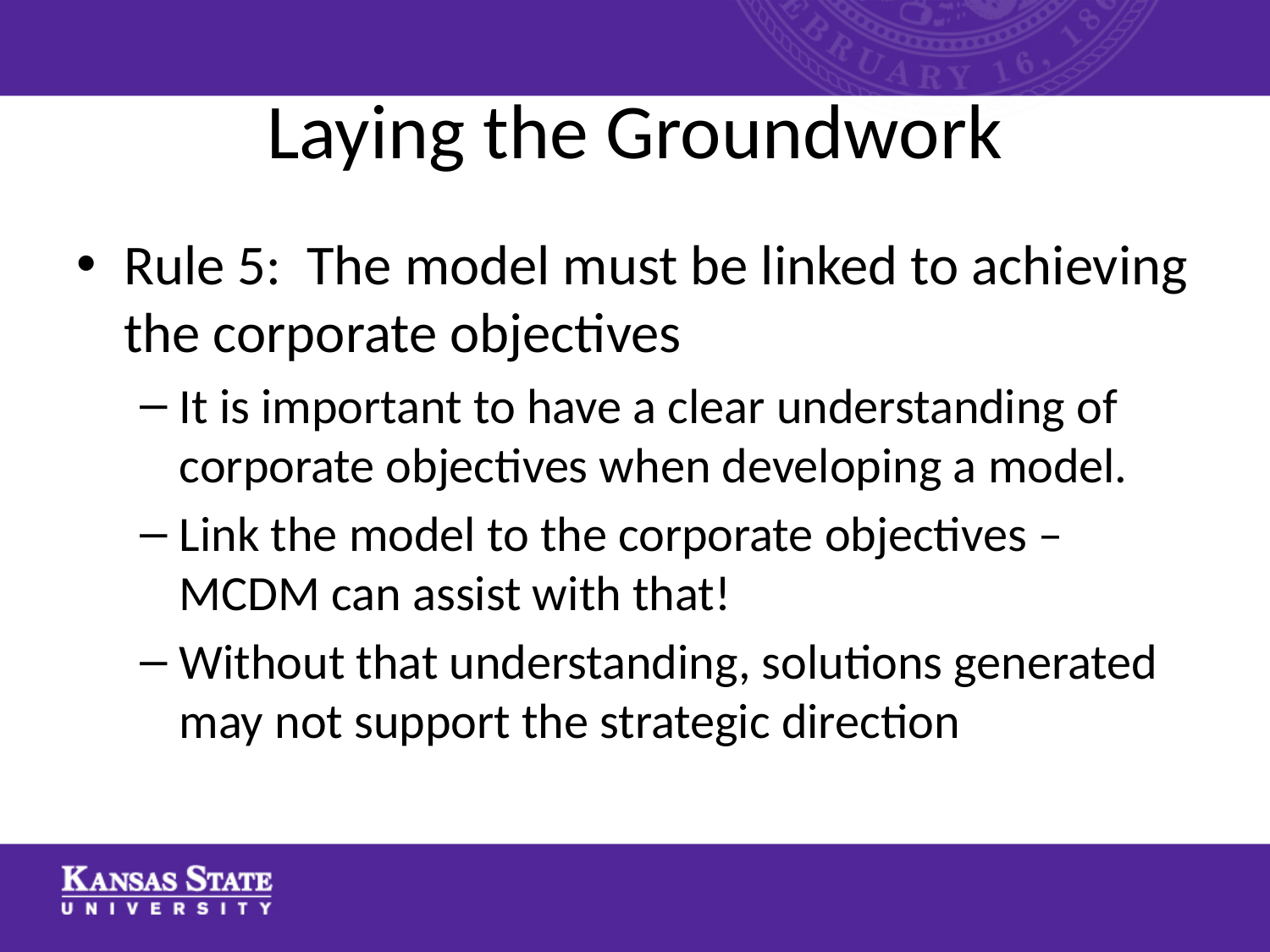

# Laying the Groundwork
Rule 5:  The model must be linked to achieving the corporate objectives
It is important to have a clear understanding of corporate objectives when developing a model.
Link the model to the corporate objectives – MCDM can assist with that!
Without that understanding, solutions generated may not support the strategic direction